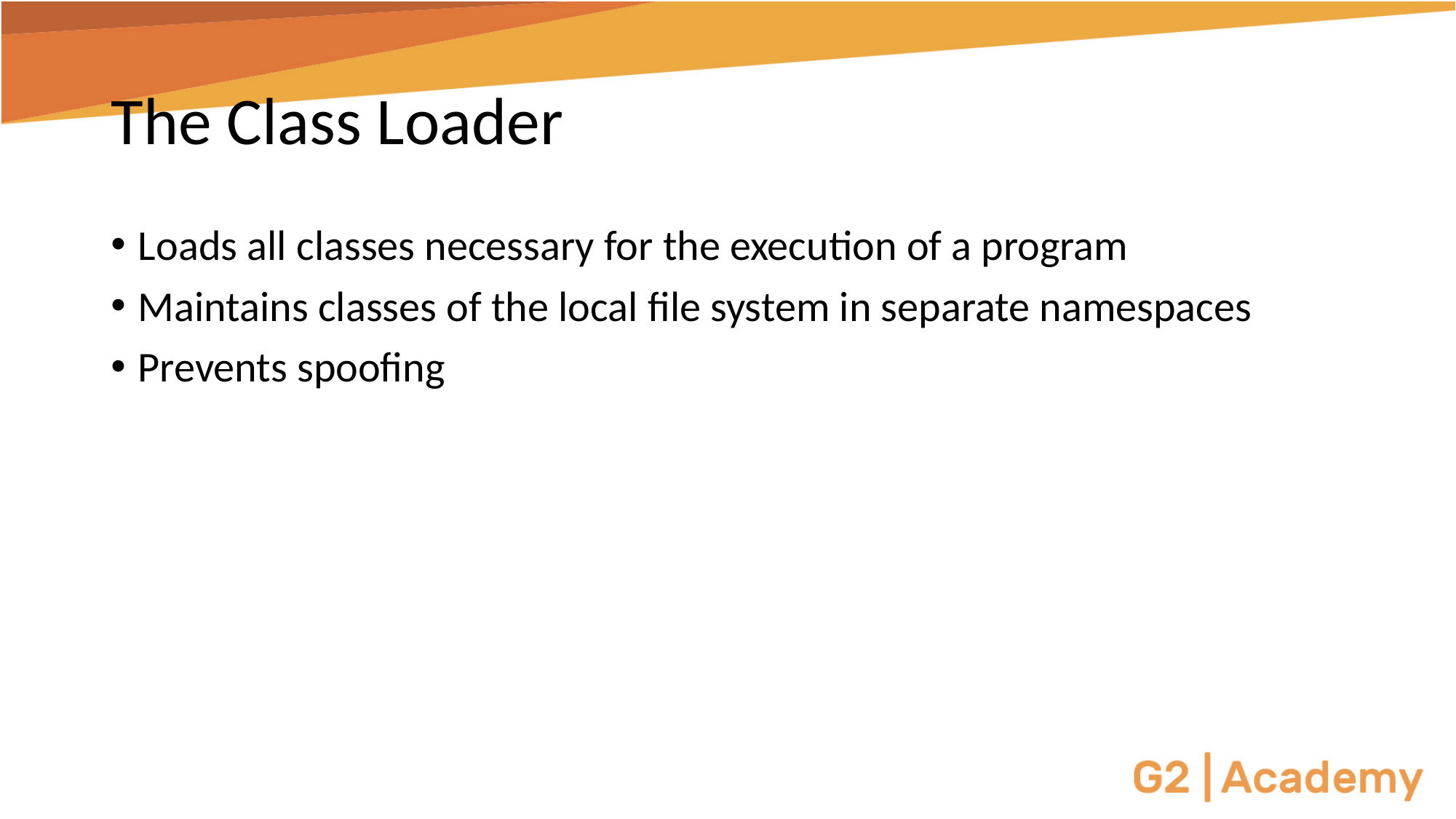

# The Class Loader
Loads all classes necessary for the execution of a program
Maintains classes of the local file system in separate namespaces
Prevents spoofing